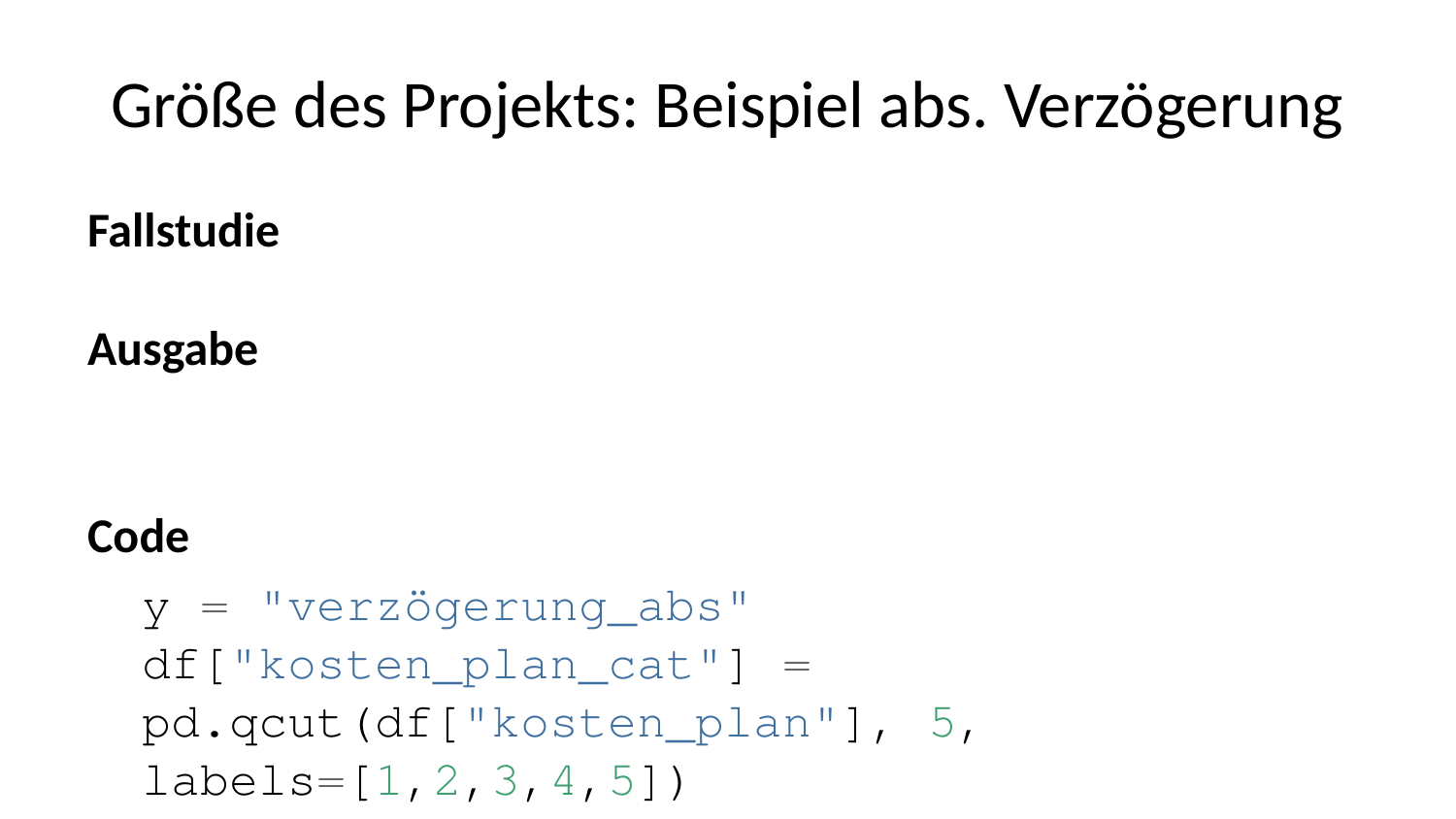

# Größe des Projekts: Beispiel abs. Verzögerung
Fallstudie
Ausgabe

Code
y = "verzögerung_abs"
df["kosten_plan_cat"] = pd.qcut(df["kosten_plan"], 5, labels=[1,2,3,4,5])
x = "kosten_plan_cat"
sns.regplot(data=df, x=x,  y=y,
            scatter_kws={"s": 10, "alpha": 0.5},
            line_kws={"color": "red"});
plt.title("Abs. Verzögerung vs. Größe des Projekts\n(Kategorisierung in 5 gleich große Kategorien)");

pd.qcut: erstellt eine Kategorisierung der Werte in x in n gleich große Kategorien (hier: fünf gleich große Kategorien, d.h. Quintile)
sns.regplot: erstellt eine Scatterplot mit Regressionsgerade
scatter_kws: Parameter für die Punkte
line_kws: Parameter für die Regressionsgerade